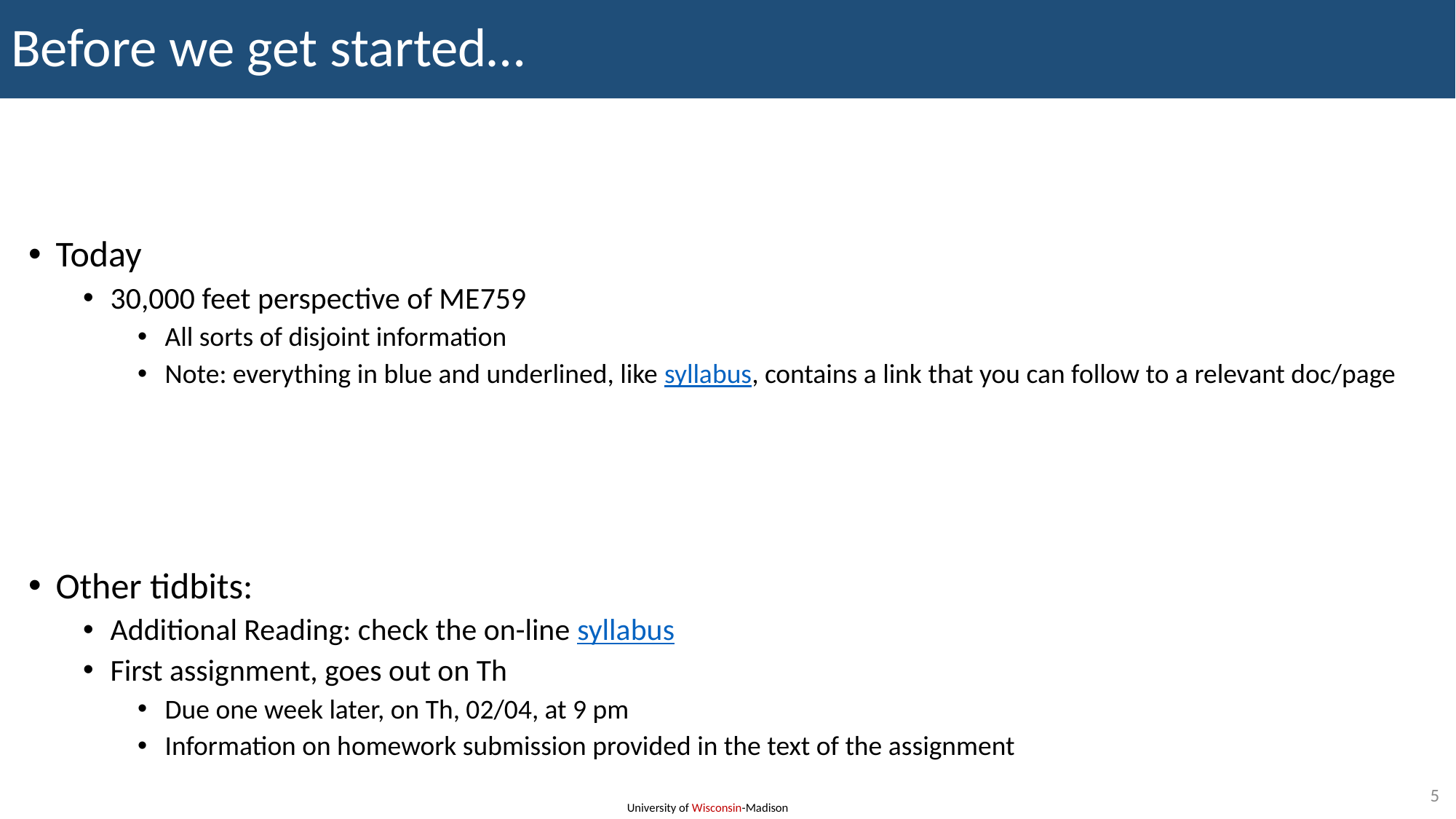

# Before we get started…

Today
30,000 feet perspective of ME759
All sorts of disjoint information
Note: everything in blue and underlined, like syllabus, contains a link that you can follow to a relevant doc/page

Other tidbits:
Additional Reading: check the on-line syllabus
First assignment, goes out on Th
Due one week later, on Th, 02/04, at 9 pm
Information on homework submission provided in the text of the assignment

5